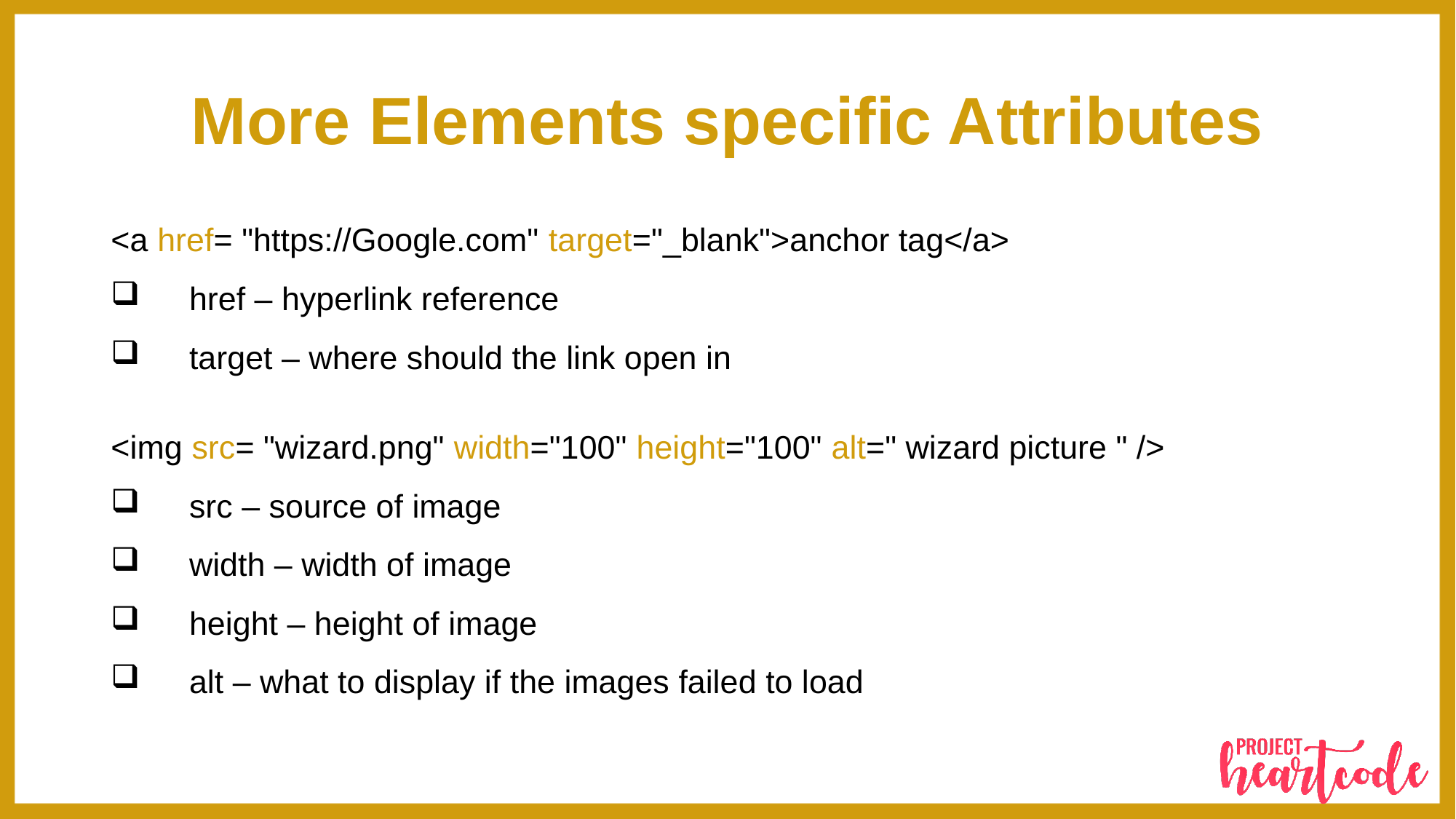

# More Elements specific Attributes
<a href= "https://Google.com" target="_blank">anchor tag</a>
href – hyperlink reference
target – where should the link open in
<img src= "wizard.png" width="100" height="100" alt=" wizard picture " />
src – source of image
width – width of image
height – height of image
alt – what to display if the images failed to load